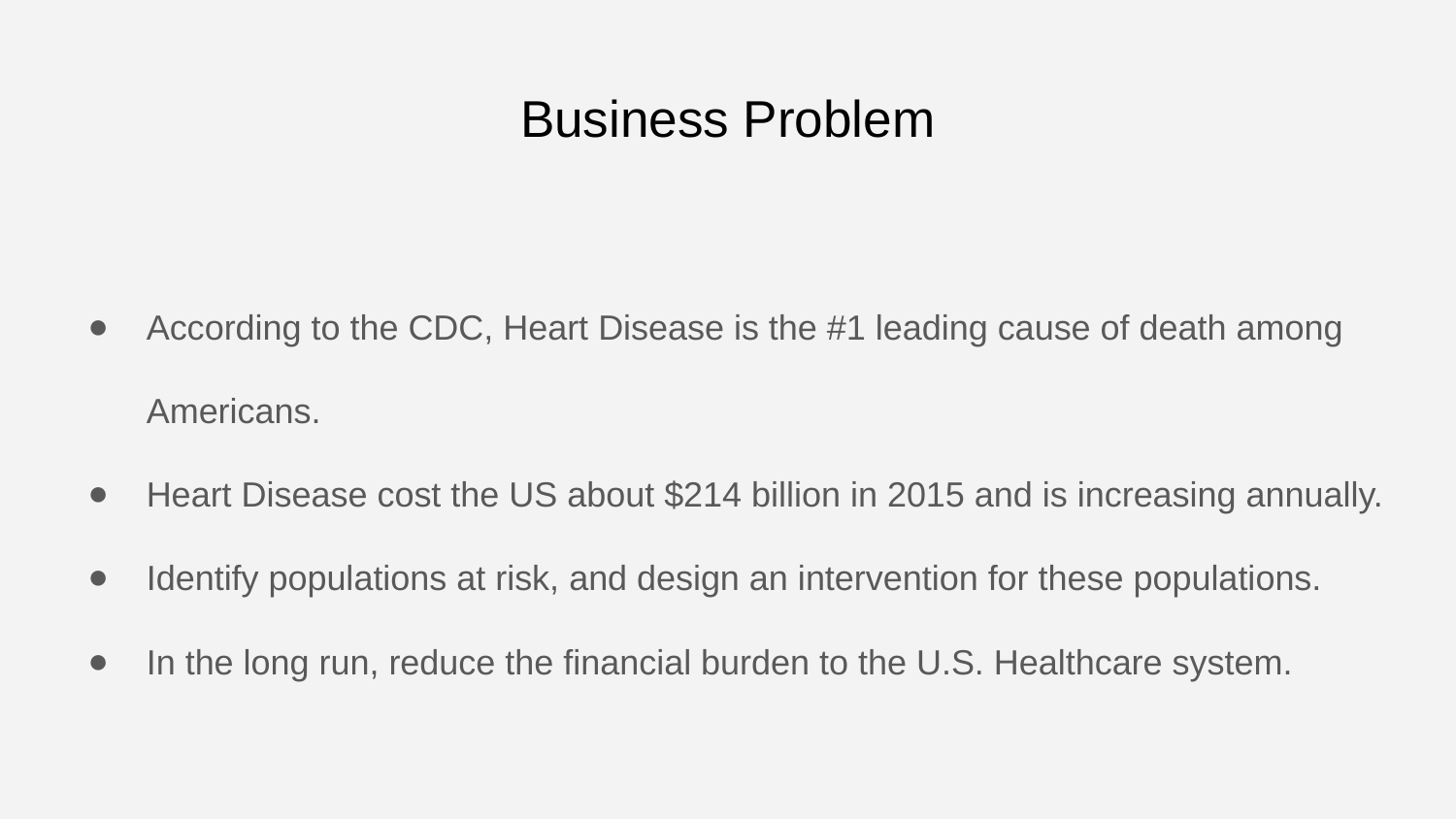

# Business Problem

According to the CDC, Heart Disease is the #1 leading cause of death among Americans.
Heart Disease cost the US about $214 billion in 2015 and is increasing annually.
Identify populations at risk, and design an intervention for these populations.
In the long run, reduce the financial burden to the U.S. Healthcare system.